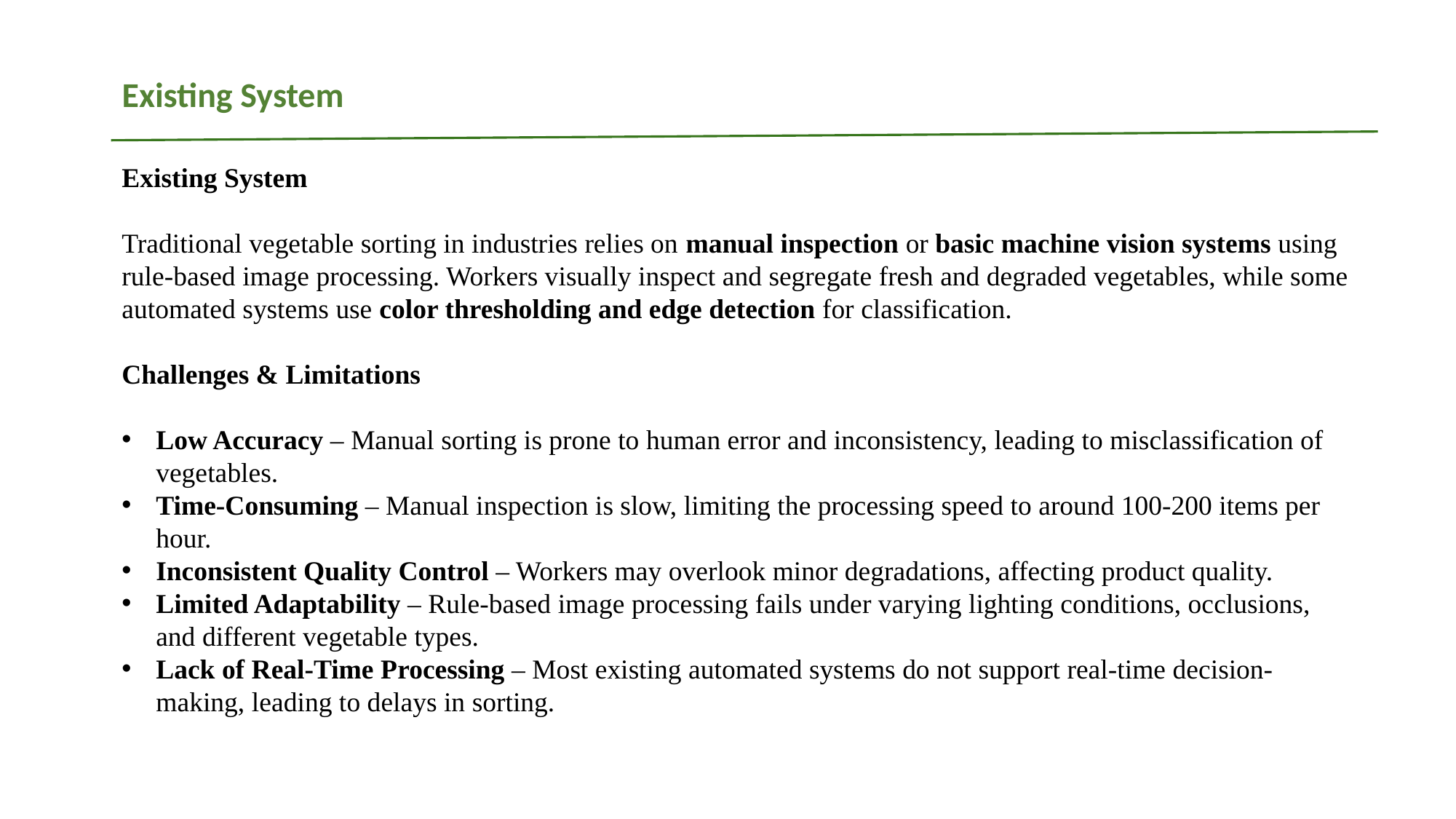

# Existing System
Existing System

Traditional vegetable sorting in industries relies on manual inspection or basic machine vision systems using rule-based image processing. Workers visually inspect and segregate fresh and degraded vegetables, while some automated systems use color thresholding and edge detection for classification.

Challenges & Limitations

Low Accuracy – Manual sorting is prone to human error and inconsistency, leading to misclassification of vegetables.
Time-Consuming – Manual inspection is slow, limiting the processing speed to around 100-200 items per hour.
Inconsistent Quality Control – Workers may overlook minor degradations, affecting product quality.
Limited Adaptability – Rule-based image processing fails under varying lighting conditions, occlusions, and different vegetable types.
Lack of Real-Time Processing – Most existing automated systems do not support real-time decision-making, leading to delays in sorting.